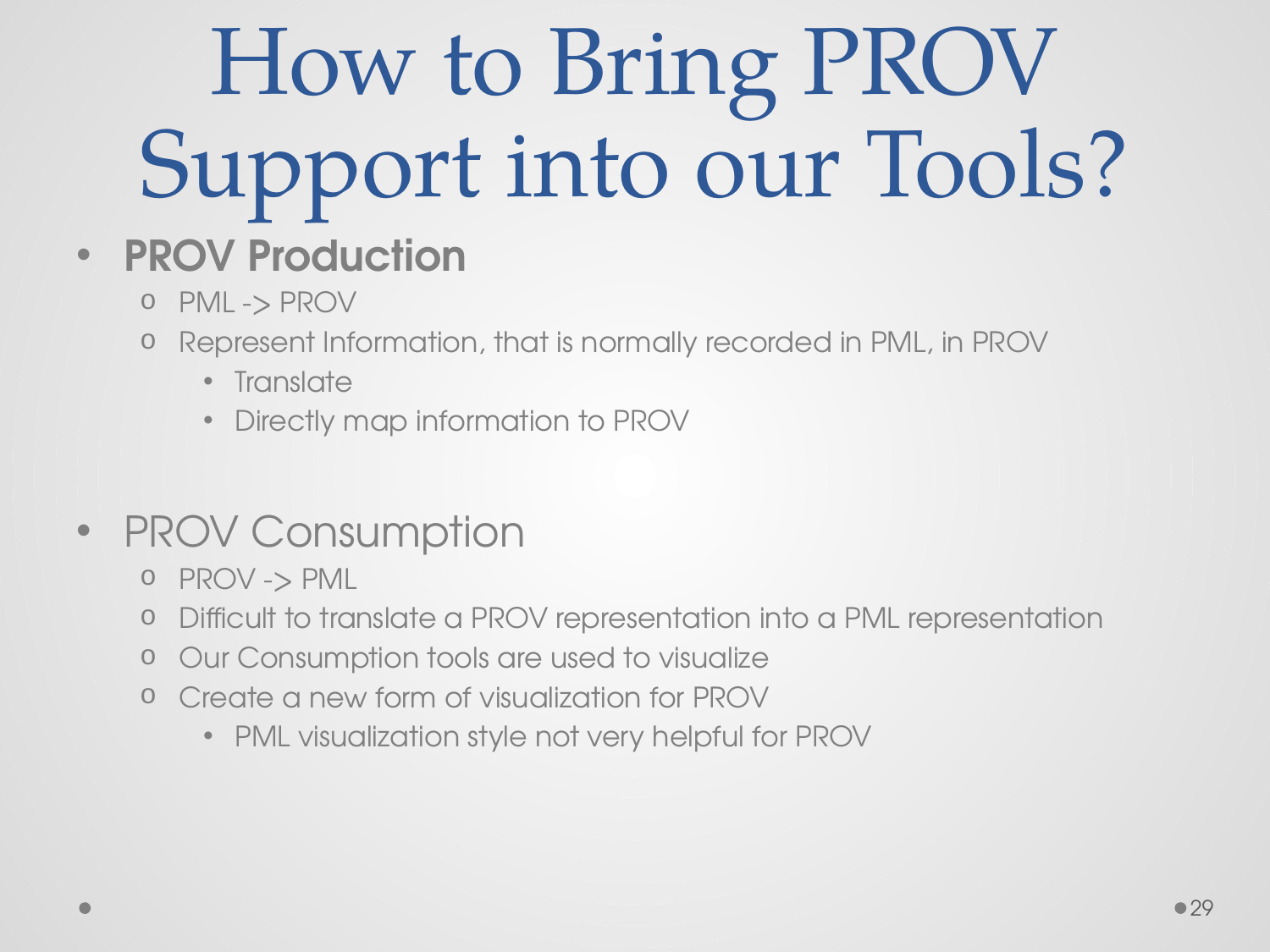

# How to Bring PROV Support into our Tools?
PROV Production
PML -> PROV
Represent Information, that is normally recorded in PML, in PROV
Translate
Directly map information to PROV

PROV Consumption
PROV -> PML
Difficult to translate a PROV representation into a PML representation
Our Consumption tools are used to visualize
Create a new form of visualization for PROV
PML visualization style not very helpful for PROV

29